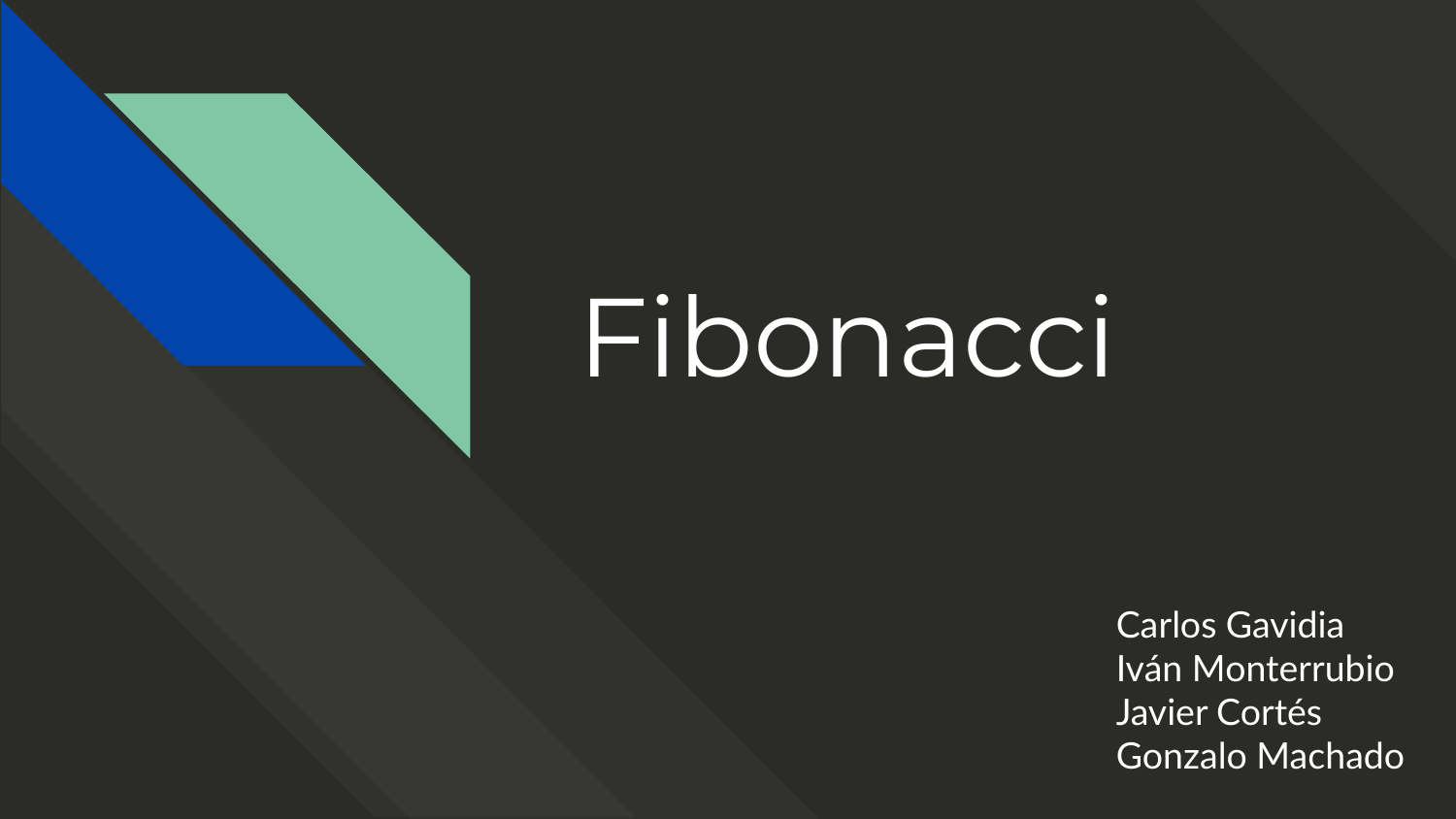

# Fibonacci
Carlos Gavidia
Iván Monterrubio
Javier Cortés
Gonzalo Machado